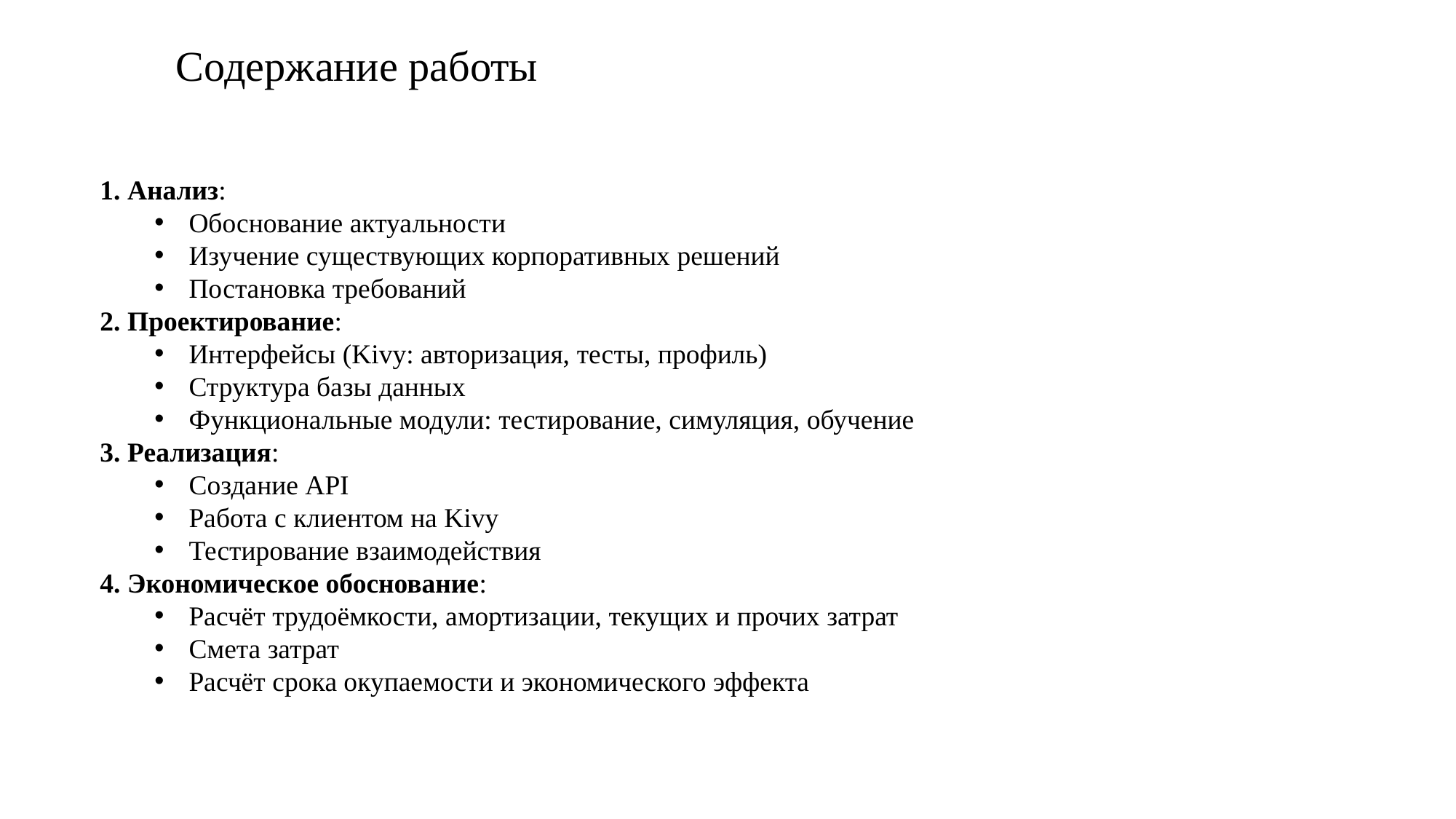

Содержание работы
1. Анализ:
Обоснование актуальности
Изучение существующих корпоративных решений
Постановка требований
2. Проектирование:
Интерфейсы (Kivy: авторизация, тесты, профиль)
Структура базы данных
Функциональные модули: тестирование, симуляция, обучение
3. Реализация:
Создание API
Работа с клиентом на Kivy
Тестирование взаимодействия
4. Экономическое обоснование:
Расчёт трудоёмкости, амортизации, текущих и прочих затрат
Смета затрат
Расчёт срока окупаемости и экономического эффекта